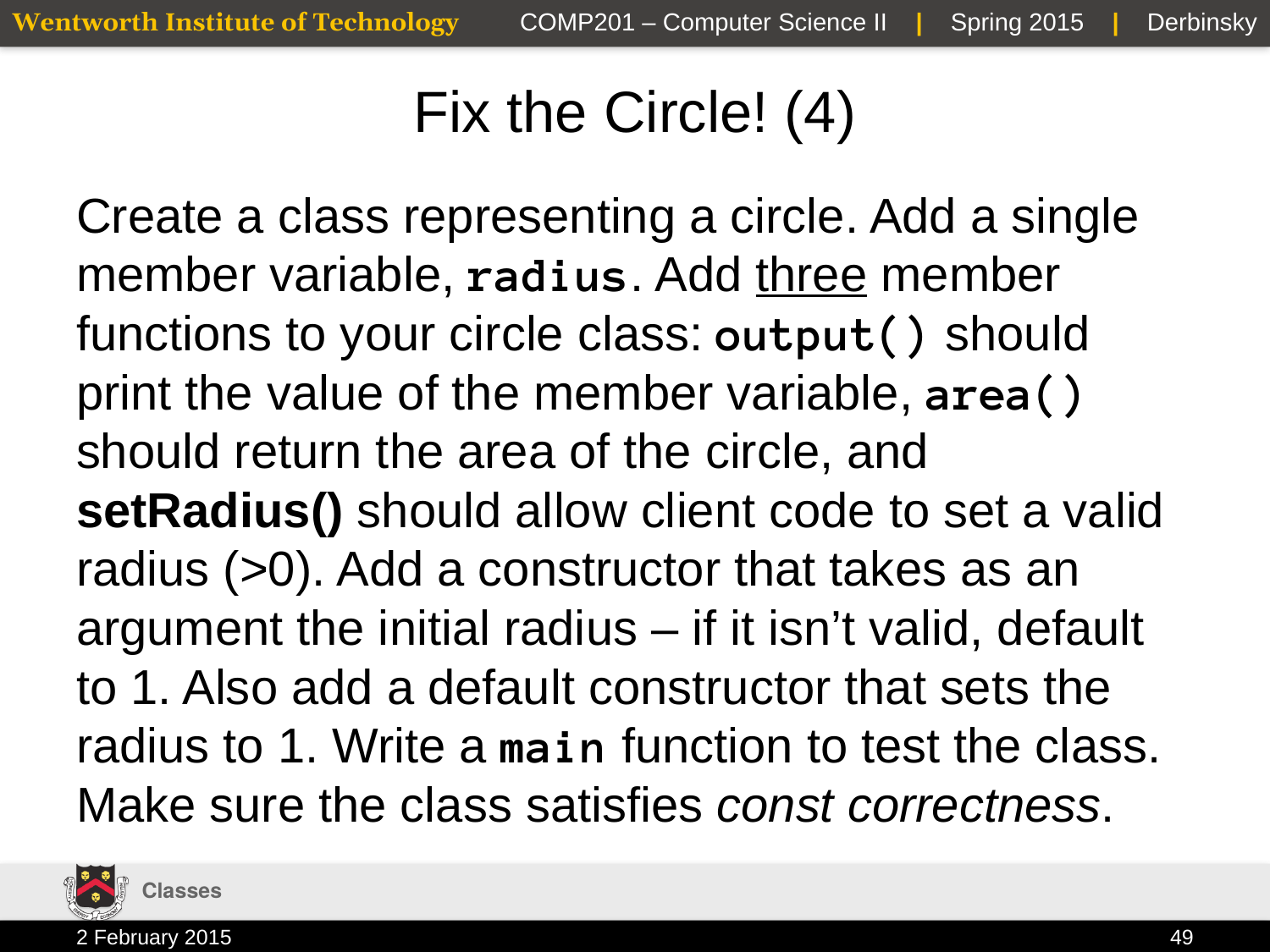

# Fix the Circle! (4)
Create a class representing a circle. Add a single member variable, radius. Add three member functions to your circle class: output() should print the value of the member variable, area() should return the area of the circle, and setRadius() should allow client code to set a valid radius (>0). Add a constructor that takes as an argument the initial radius – if it isn’t valid, default to 1. Also add a default constructor that sets the radius to 1. Write a main function to test the class. Make sure the class satisfies const correctness.
Classes
2 February 2015
49